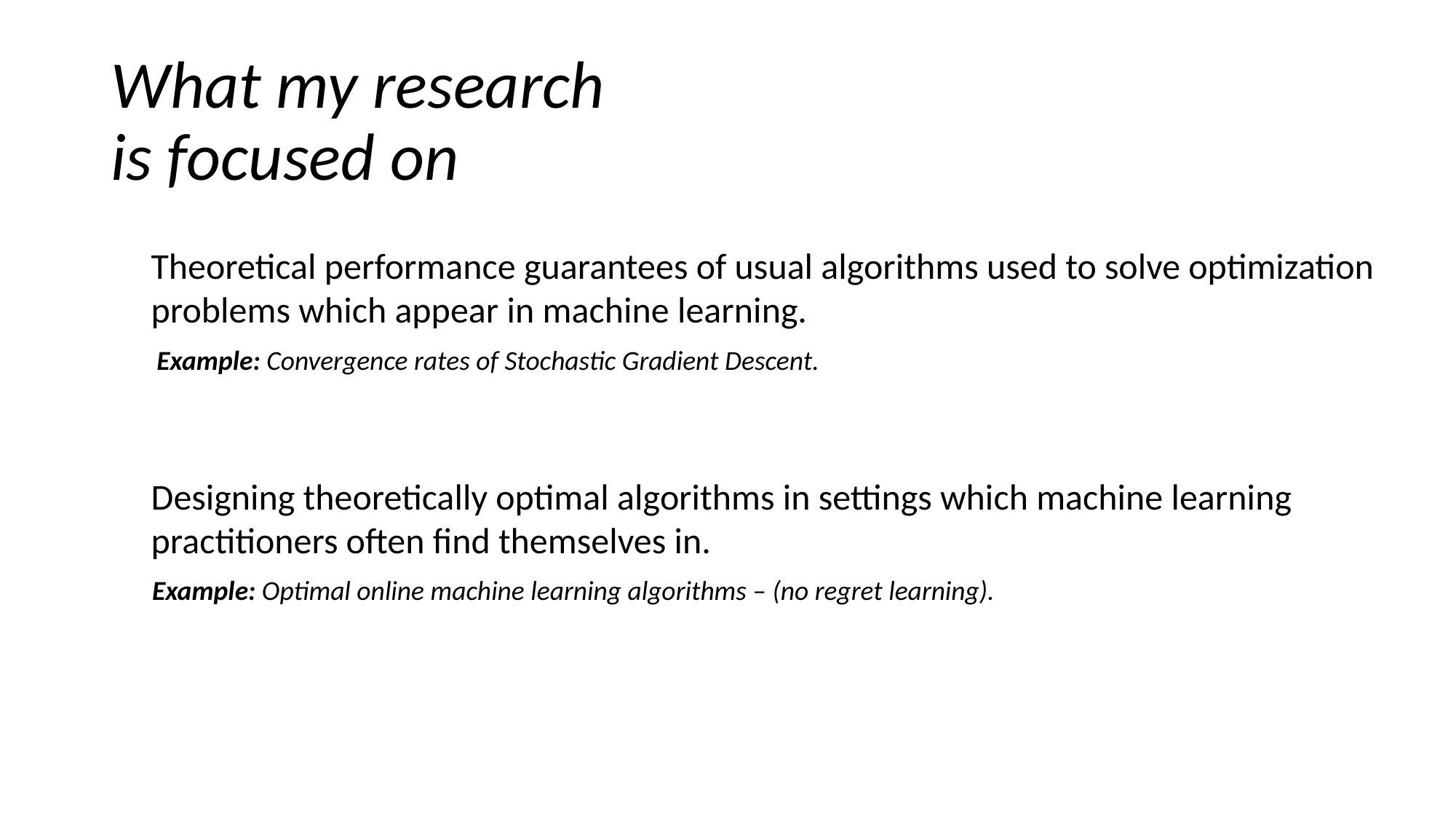

# What my research is focused on
Theoretical performance guarantees of usual algorithms used to solve optimization problems which appear in machine learning.
Example: Convergence rates of Stochastic Gradient Descent.
Designing theoretically optimal algorithms in settings which machine learning practitioners often find themselves in.
Example: Optimal online machine learning algorithms – (no regret learning).